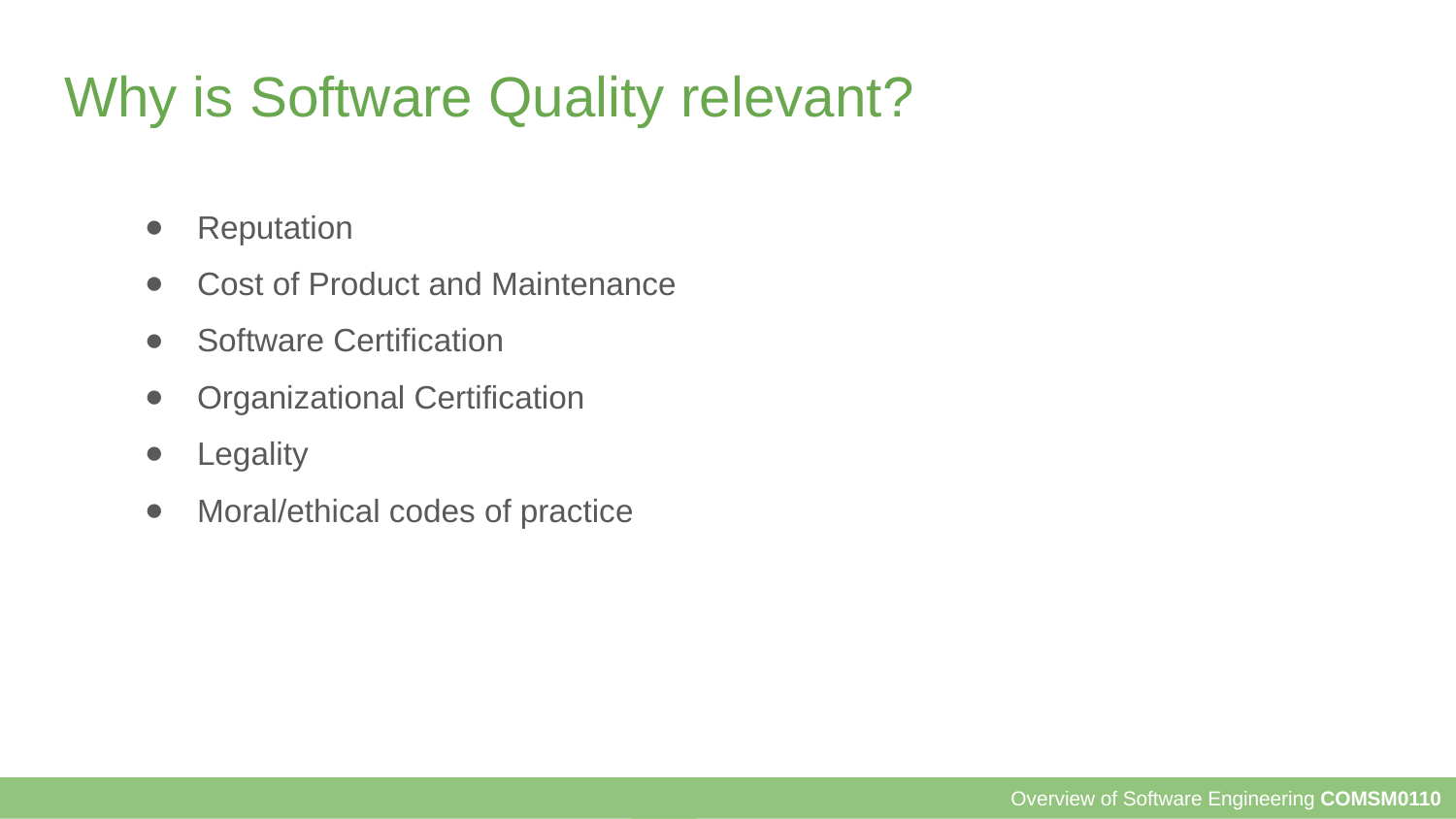

# Why is Software Quality relevant?
Reputation
Cost of Product and Maintenance
Software Certification
Organizational Certification
Legality
Moral/ethical codes of practice